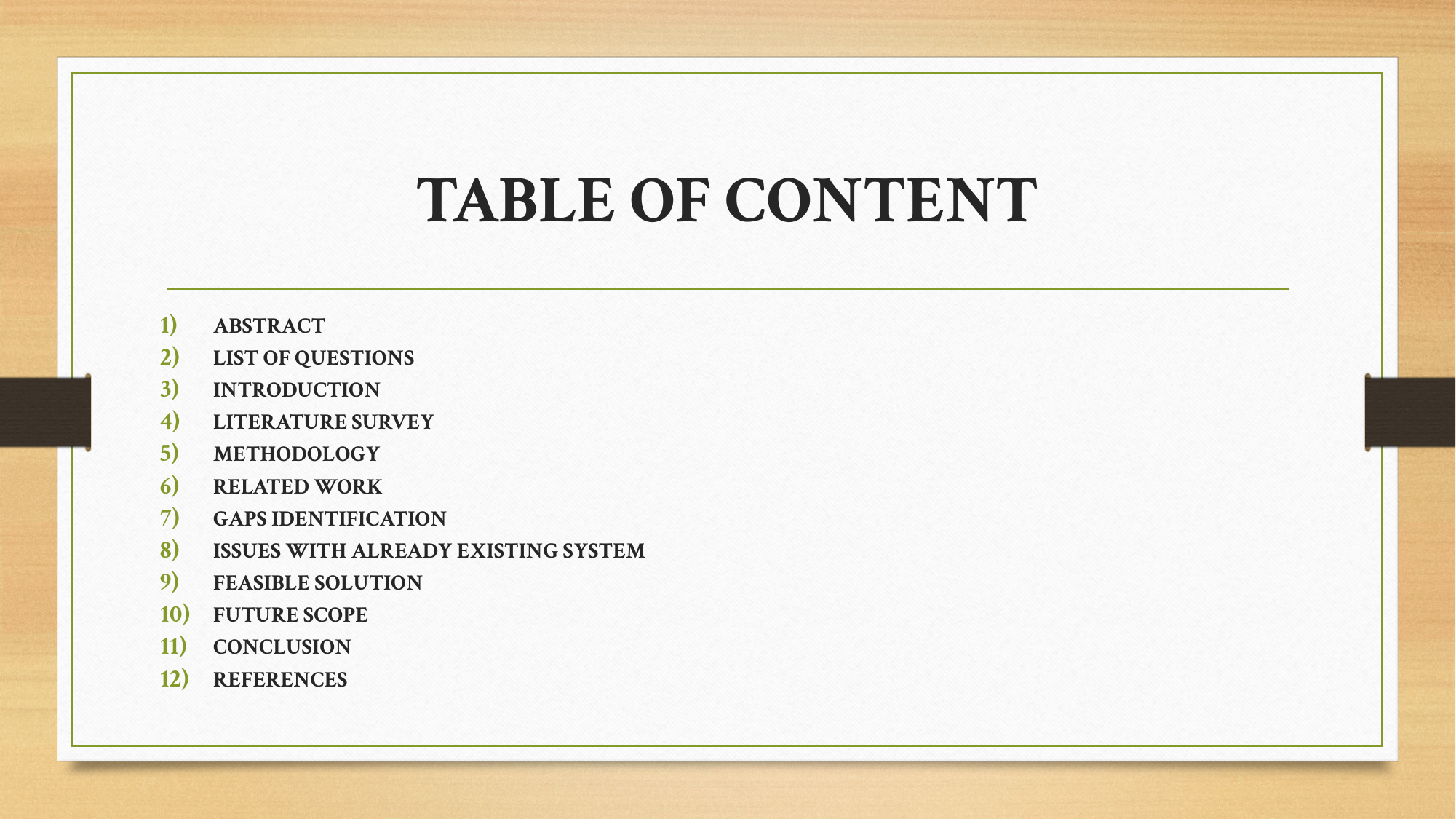

# TABLE OF CONTENT
ABSTRACT
LIST OF QUESTIONS
INTRODUCTION
LITERATURE SURVEY
METHODOLOGY
RELATED WORK
GAPS IDENTIFICATION
ISSUES WITH ALREADY EXISTING SYSTEM
FEASIBLE SOLUTION
FUTURE SCOPE
CONCLUSION
REFERENCES